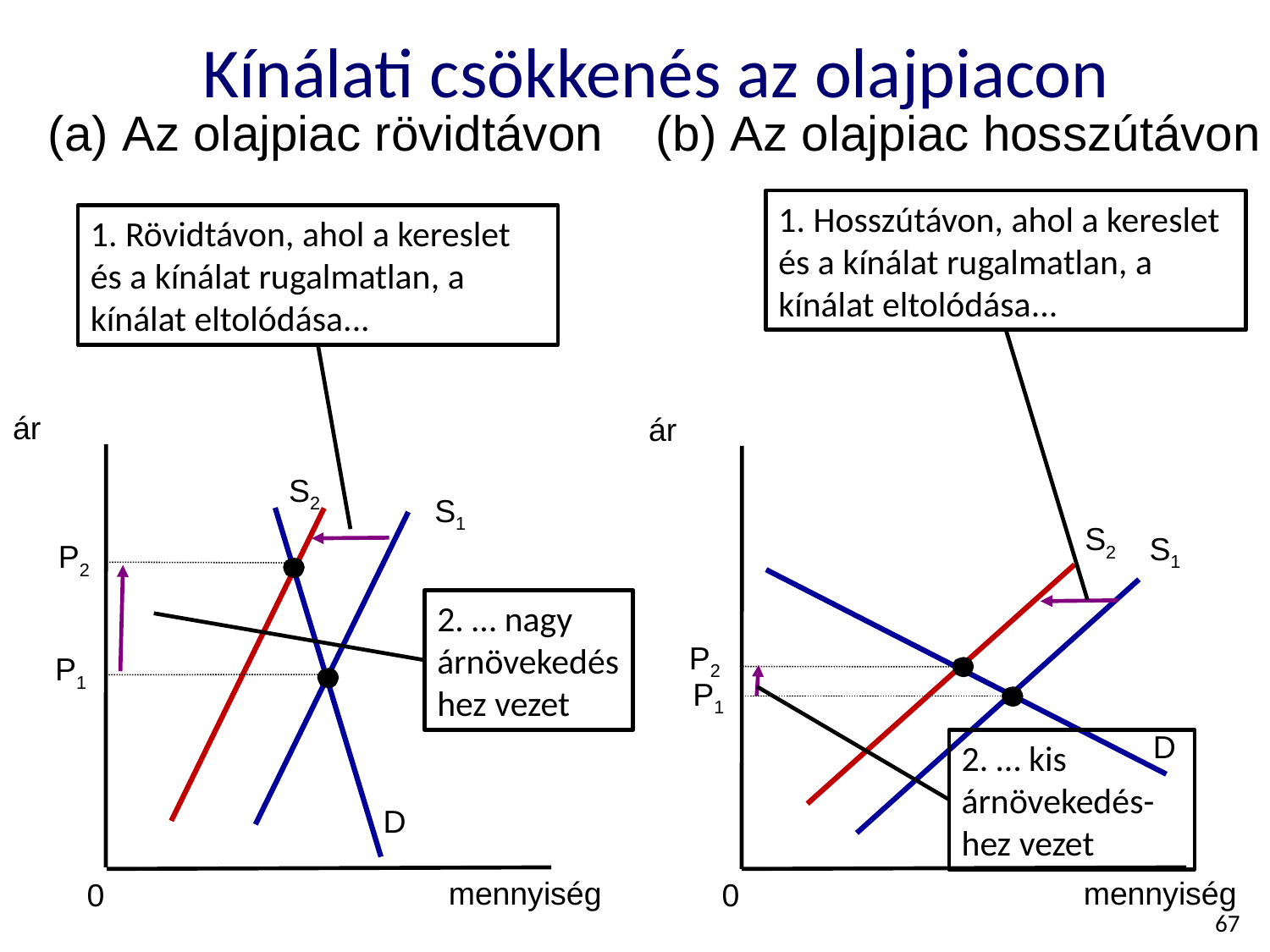

# Kínálati csökkenés az olajpiacon
(a) Az olajpiac rövidtávon
(b) Az olajpiac hosszútávon
1. Hosszútávon, ahol a kereslet és a kínálat rugalmatlan, a kínálat eltolódása...
1. Rövidtávon, ahol a kereslet és a kínálat rugalmatlan, a kínálat eltolódása...
ár
1. an
ár
1. an
S2
S1
D
S2
S1
P2

D
2. … nagy árnövekedéshez vezet
P2
P1

P1

2. … kis árnövekedés-hez vezet

mennyiség
0
mennyiség
0
67